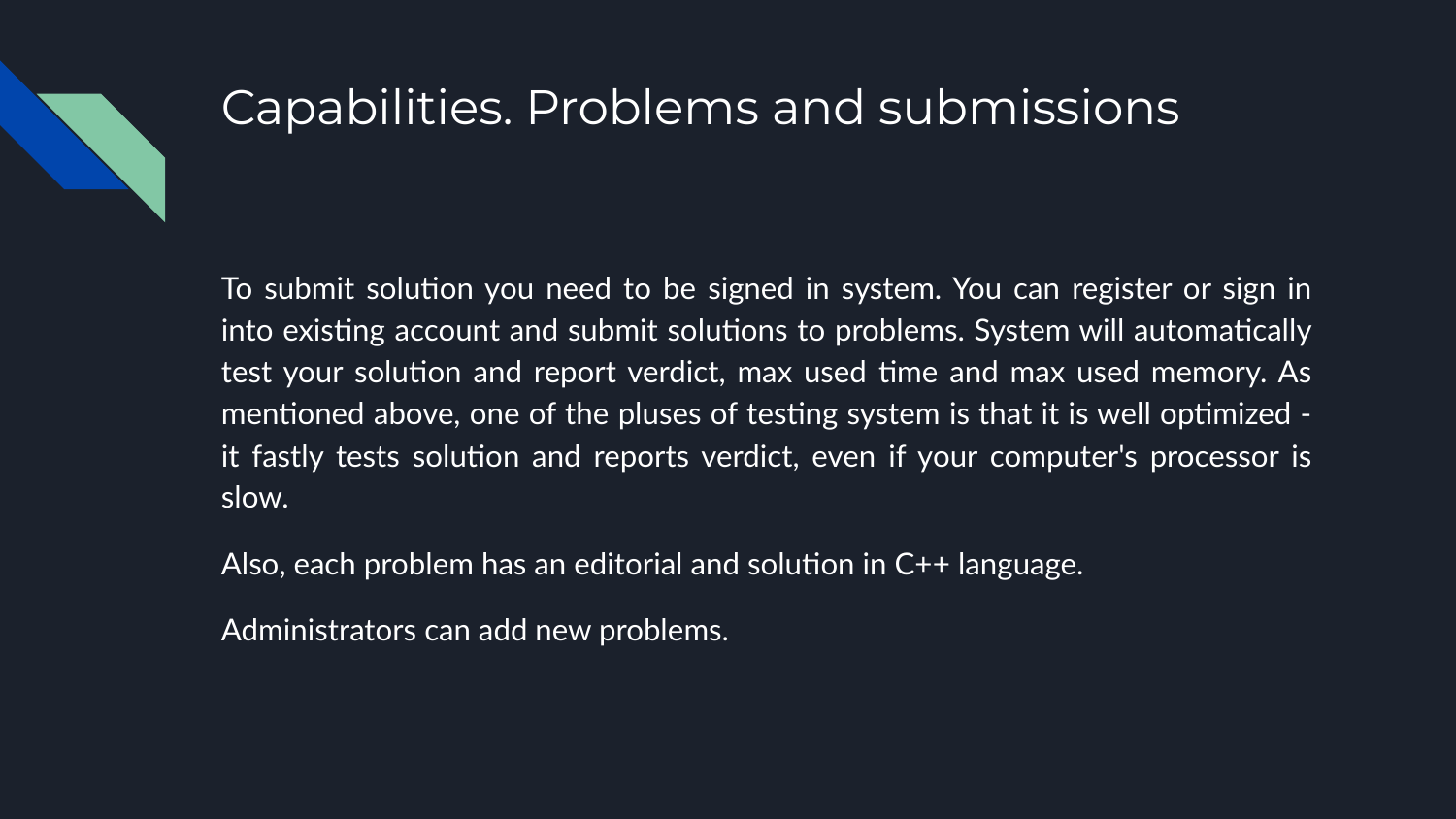

# Capabilities. Problems and submissions
To submit solution you need to be signed in system. You can register or sign in into existing account and submit solutions to problems. System will automatically test your solution and report verdict, max used time and max used memory. As mentioned above, one of the pluses of testing system is that it is well optimized - it fastly tests solution and reports verdict, even if your computer's processor is slow.
Also, each problem has an editorial and solution in C++ language.
Administrators can add new problems.